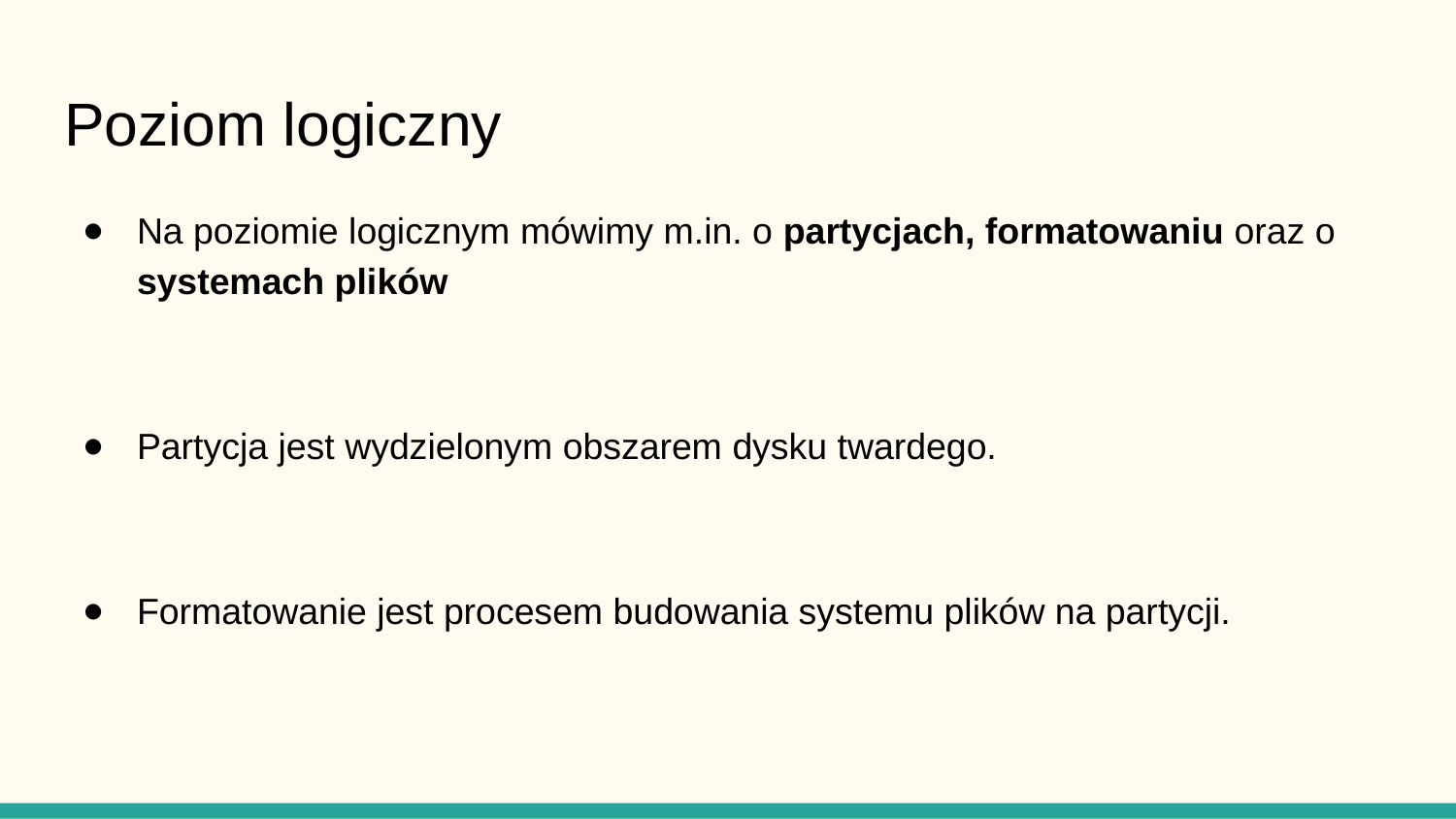

# Poziom logiczny
Na poziomie logicznym mówimy m.in. o partycjach, formatowaniu oraz o systemach plików

Partycja jest wydzielonym obszarem dysku twardego.

Formatowanie jest procesem budowania systemu plików na partycji.